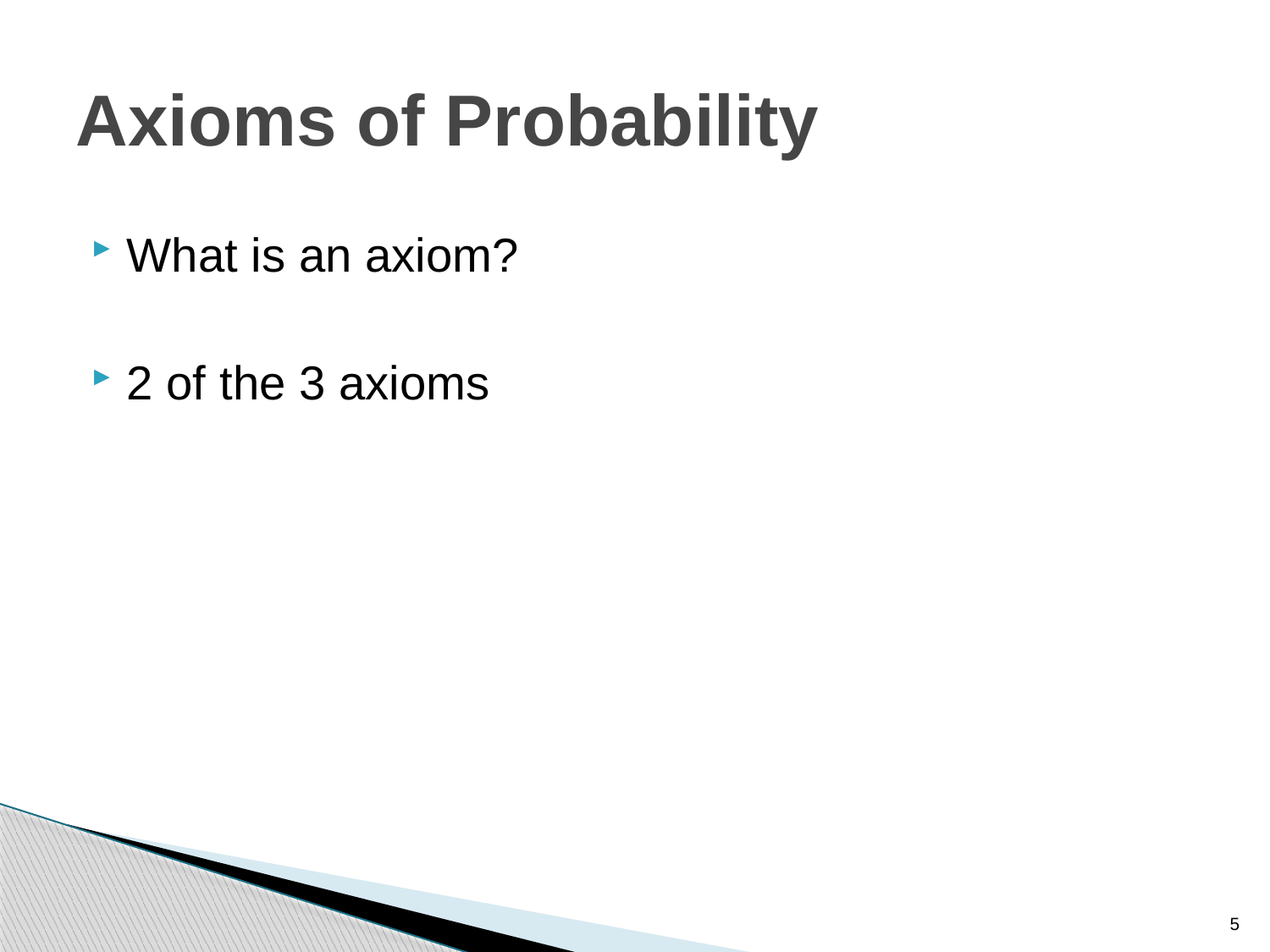

# Axioms of Probability
What is an axiom?

2 of the 3 axioms

5